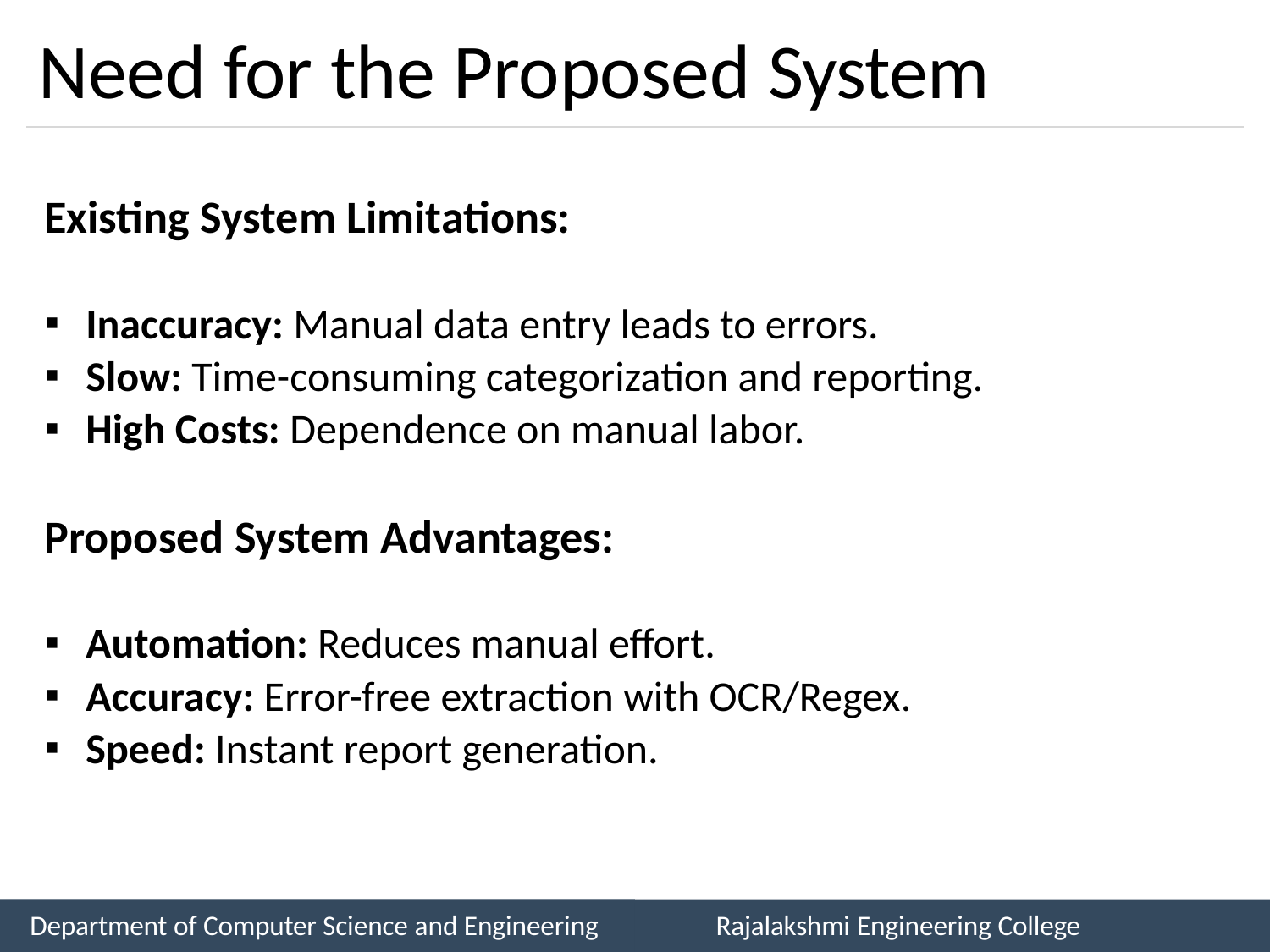

# Need for the Proposed System

Existing System Limitations:

Inaccuracy: Manual data entry leads to errors.
Slow: Time-consuming categorization and reporting.
High Costs: Dependence on manual labor.

Proposed System Advantages:

Automation: Reduces manual effort.
Accuracy: Error-free extraction with OCR/Regex.
Speed: Instant report generation.
Department of Computer Science and Engineering
Rajalakshmi Engineering College
3